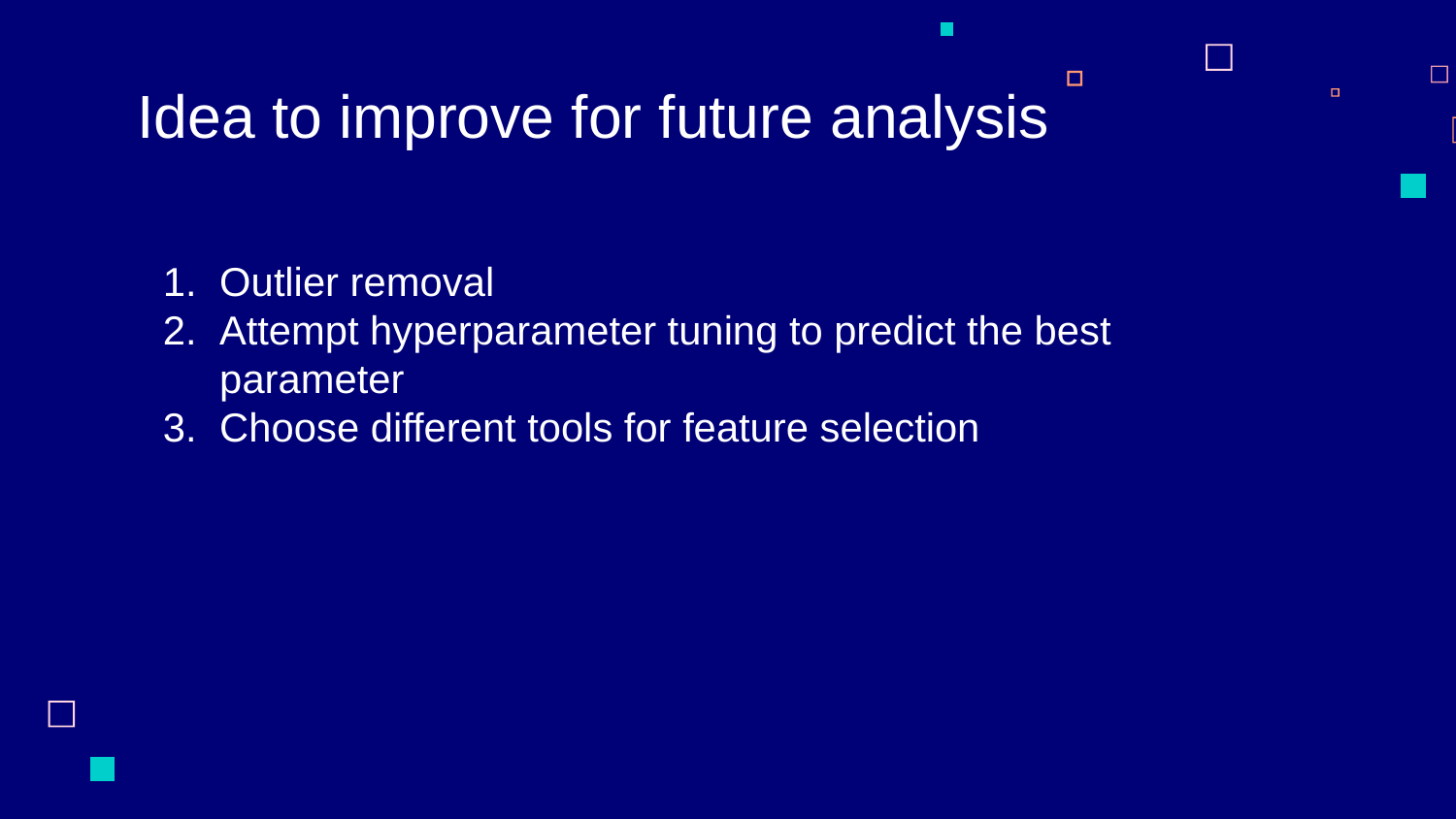

# Idea to improve for future analysis
Outlier removal
Attempt hyperparameter tuning to predict the best parameter
Choose different tools for feature selection